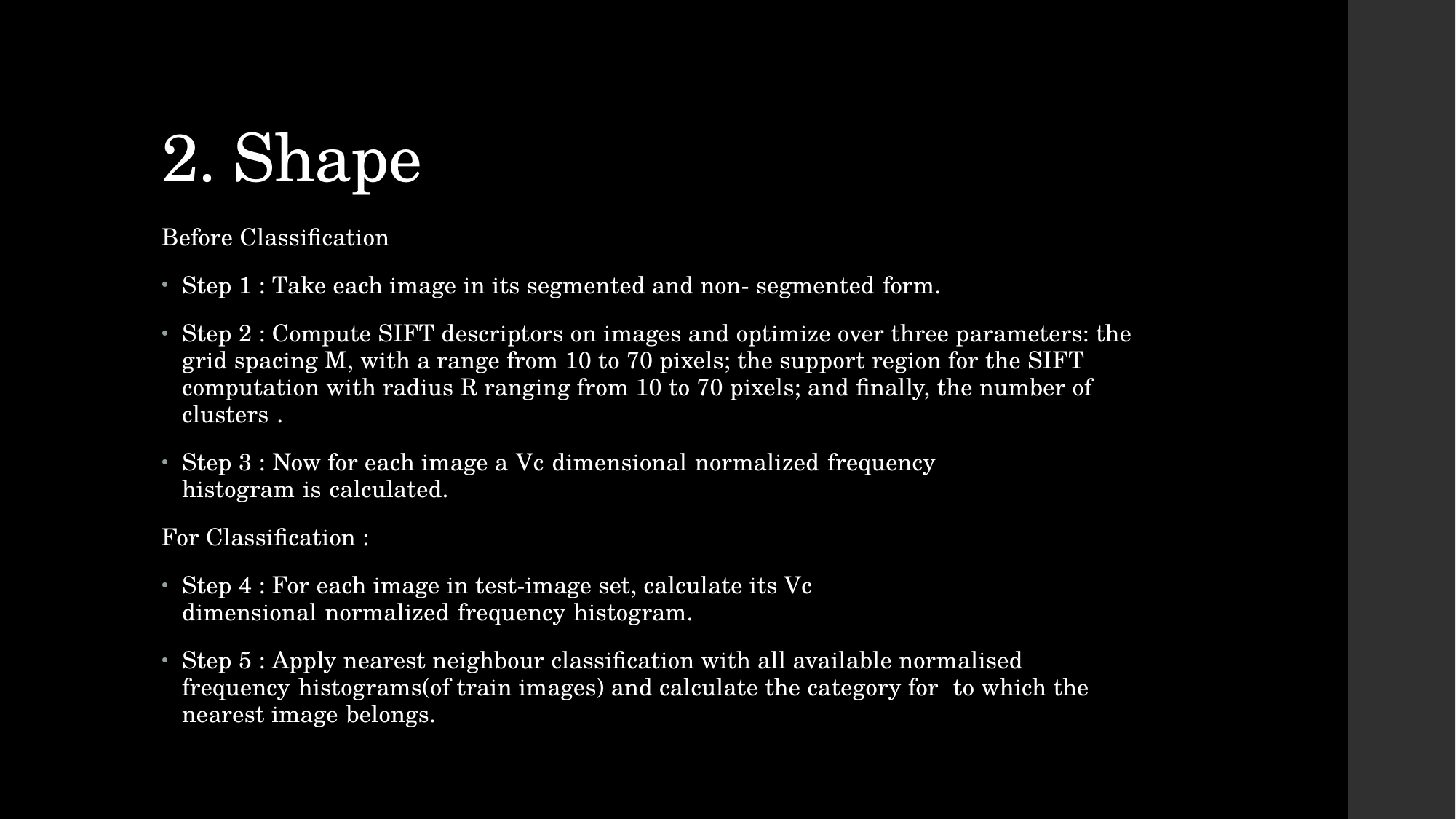

# 2. Shape
Before Classification
Step 1 : Take each image in its segmented and non- segmented form.
Step 2 : Compute SIFT descriptors on images and optimize over three parameters: the grid spacing M, with a range from 10 to 70 pixels; the support region for the SIFT computation with radius R ranging from 10 to 70 pixels; and finally, the number of clusters .
Step 3 : Now for each image a Vc dimensional normalized frequency histogram is calculated.
For Classification :
Step 4 : For each image in test-image set, calculate its Vc dimensional normalized frequency histogram.
Step 5 : Apply nearest neighbour classification with all available normalised frequency histograms(of train images) and calculate the category for  to which the nearest image belongs.